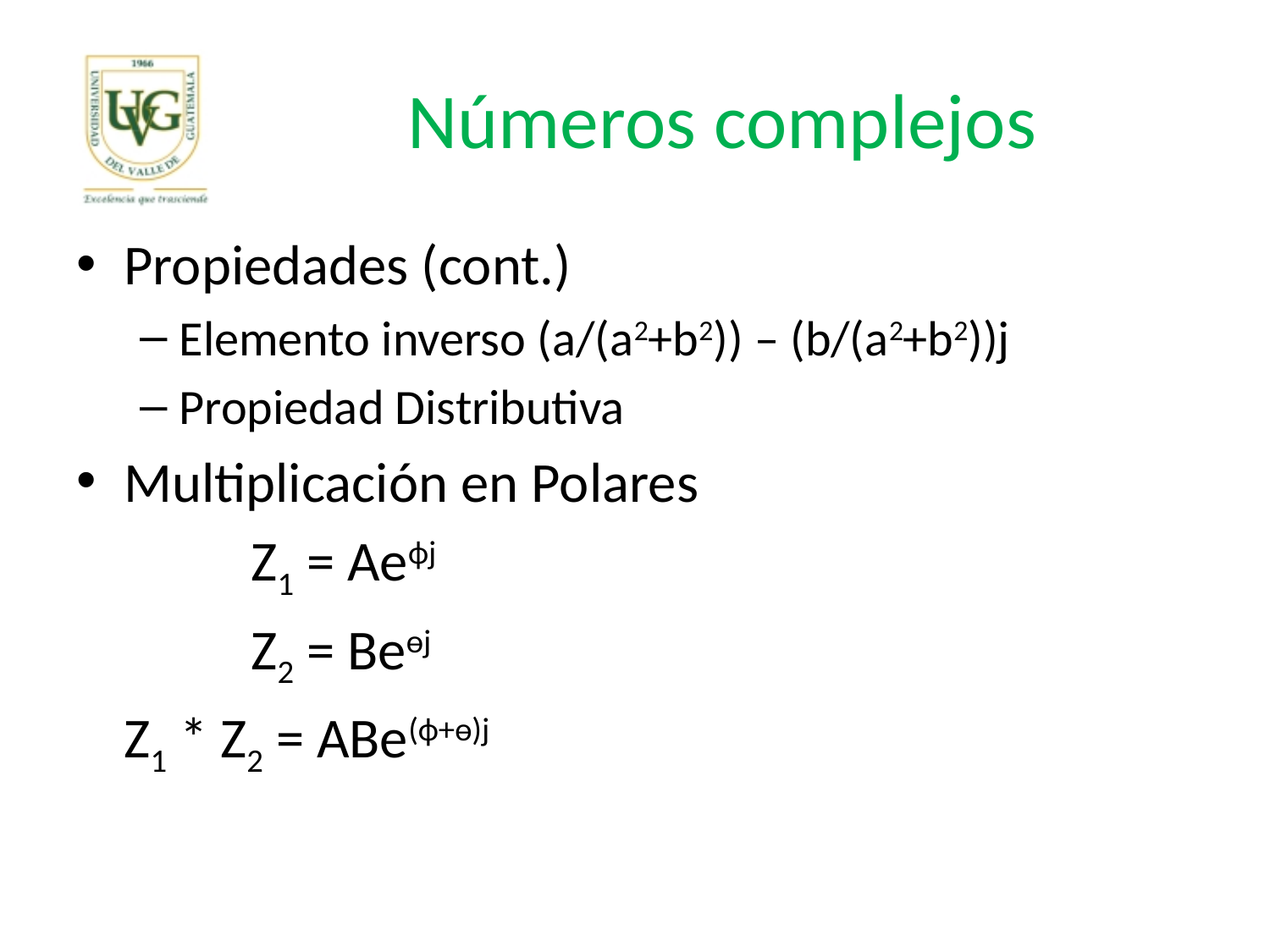

# Números complejos
Propiedades (cont.)
Elemento inverso (a/(a2+b2)) – (b/(a2+b2))j
Propiedad Distributiva
Multiplicación en Polares
 		Z1 = Aeфj
 		Z2 = Beѳj
  	Z1 * Z2 = ABe(ф+ѳ)j